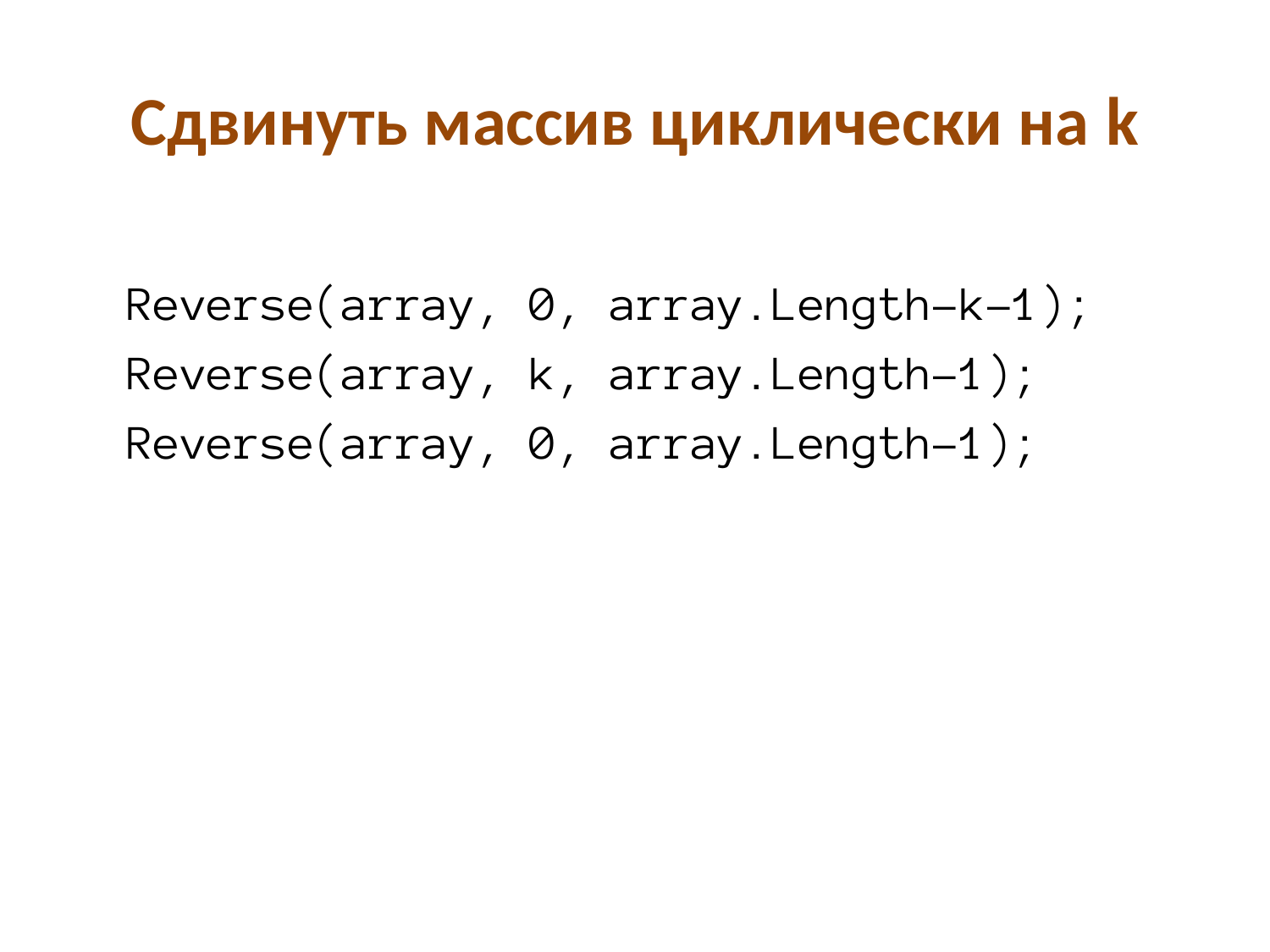

# Сдвинуть массив циклически на k

Reverse(array, 0, array.Length-k-1);
Reverse(array, k, array.Length-1);
Reverse(array, 0, array.Length-1);